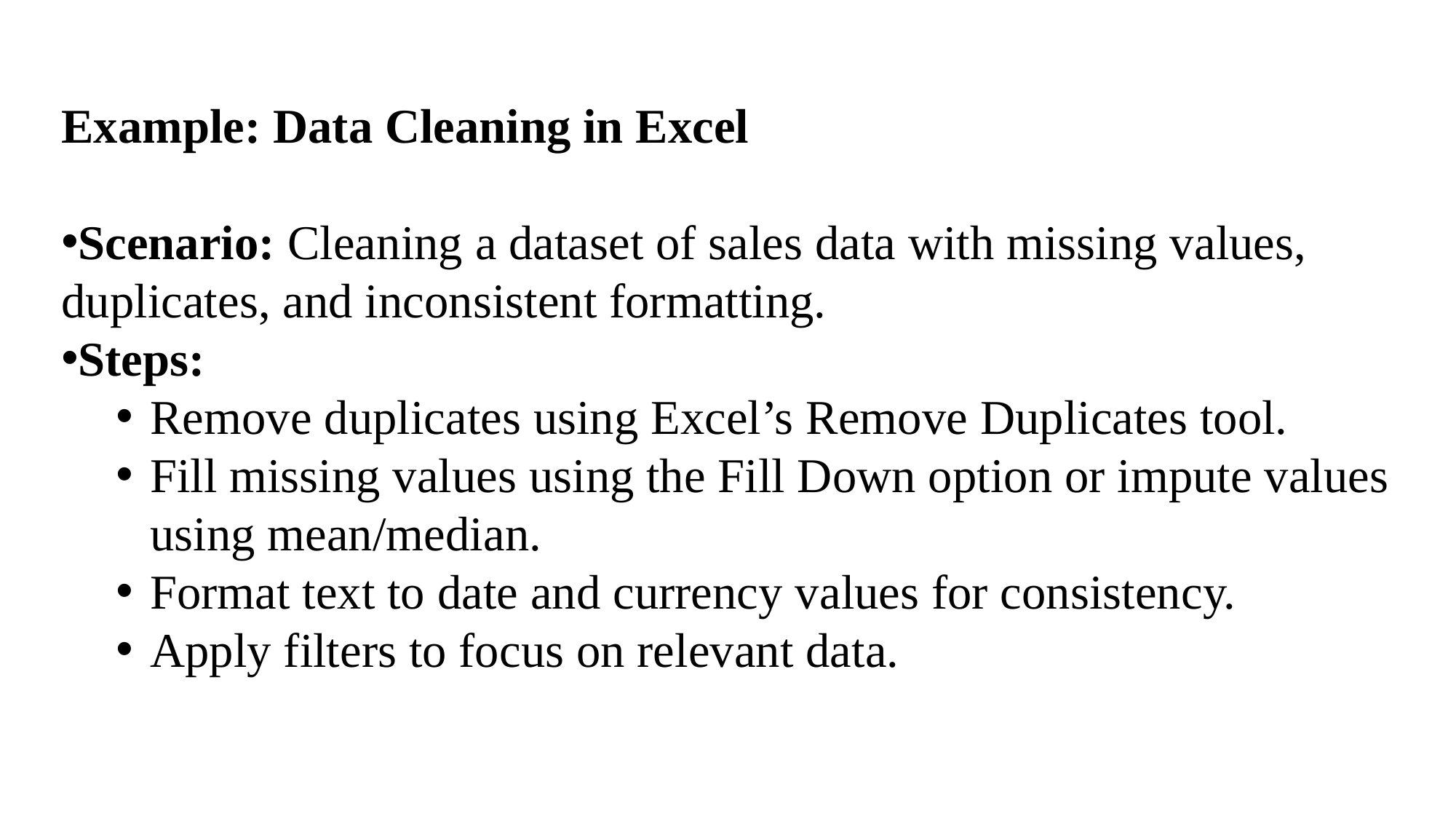

Example: Data Cleaning in Excel

Scenario: Cleaning a dataset of sales data with missing values, duplicates, and inconsistent formatting.
Steps:
Remove duplicates using Excel’s Remove Duplicates tool.
Fill missing values using the Fill Down option or impute values using mean/median.
Format text to date and currency values for consistency.
Apply filters to focus on relevant data.